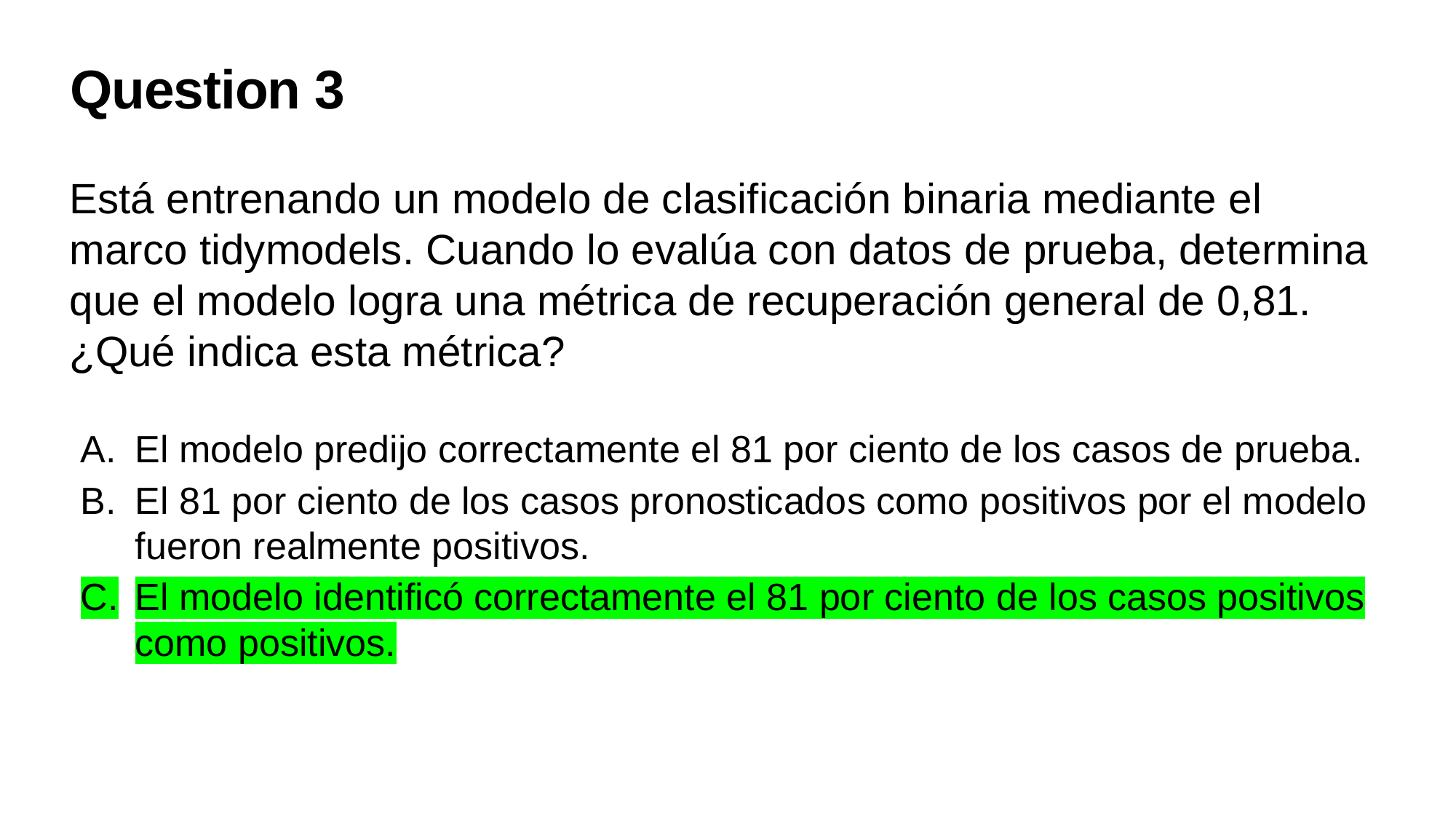

# Question 3
Está entrenando un modelo de clasificación binaria mediante el marco tidymodels. Cuando lo evalúa con datos de prueba, determina que el modelo logra una métrica de recuperación general de 0,81. ¿Qué indica esta métrica?
El modelo predijo correctamente el 81 por ciento de los casos de prueba.
El 81 por ciento de los casos pronosticados como positivos por el modelo fueron realmente positivos.
El modelo identificó correctamente el 81 por ciento de los casos positivos como positivos.